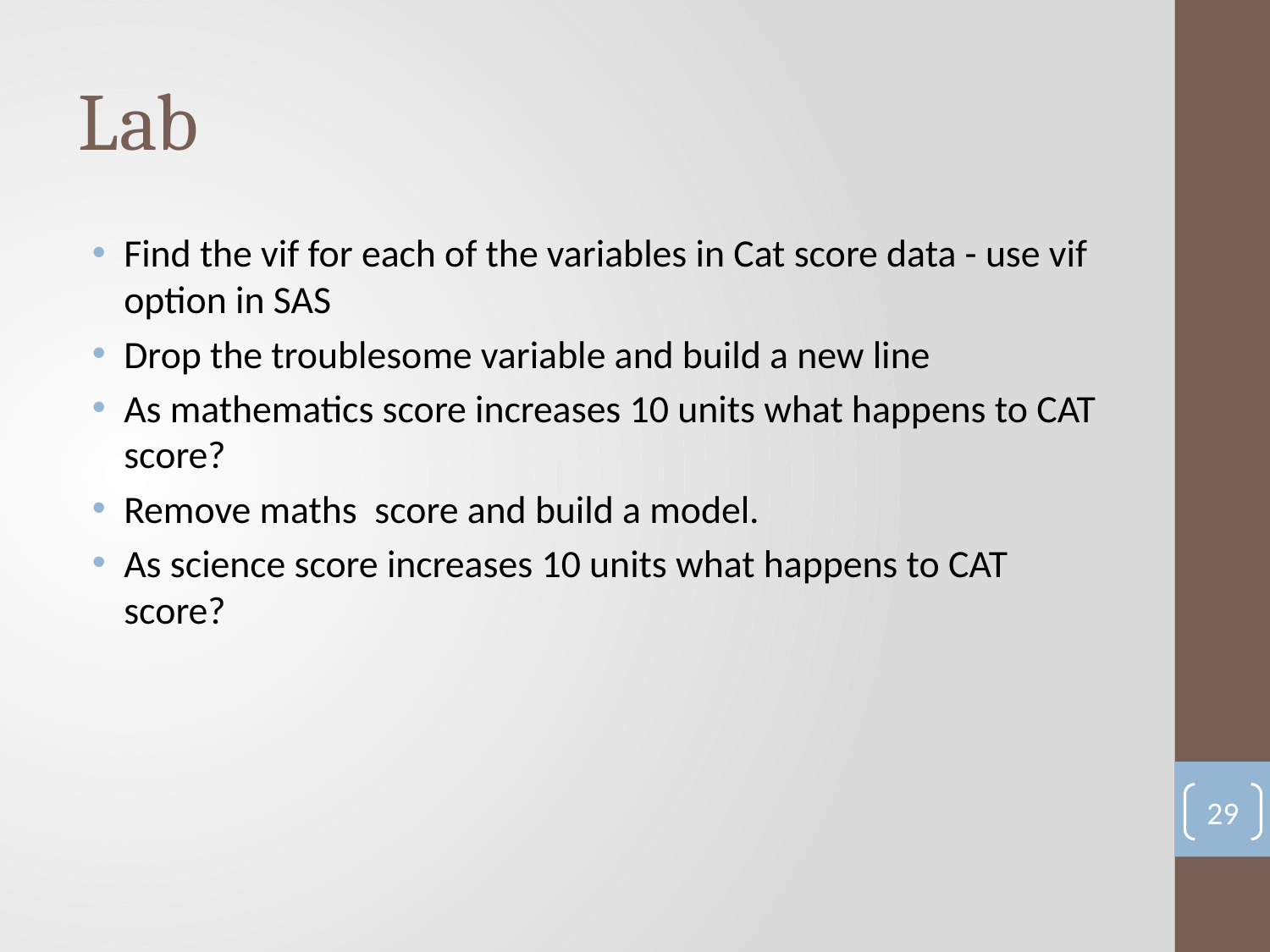

# Lab
Find the vif for each of the variables in Cat score data - use vif option in SAS
Drop the troublesome variable and build a new line
As mathematics score increases 10 units what happens to CAT score?
Remove maths  score and build a model.
As science score increases 10 units what happens to CAT score?

29